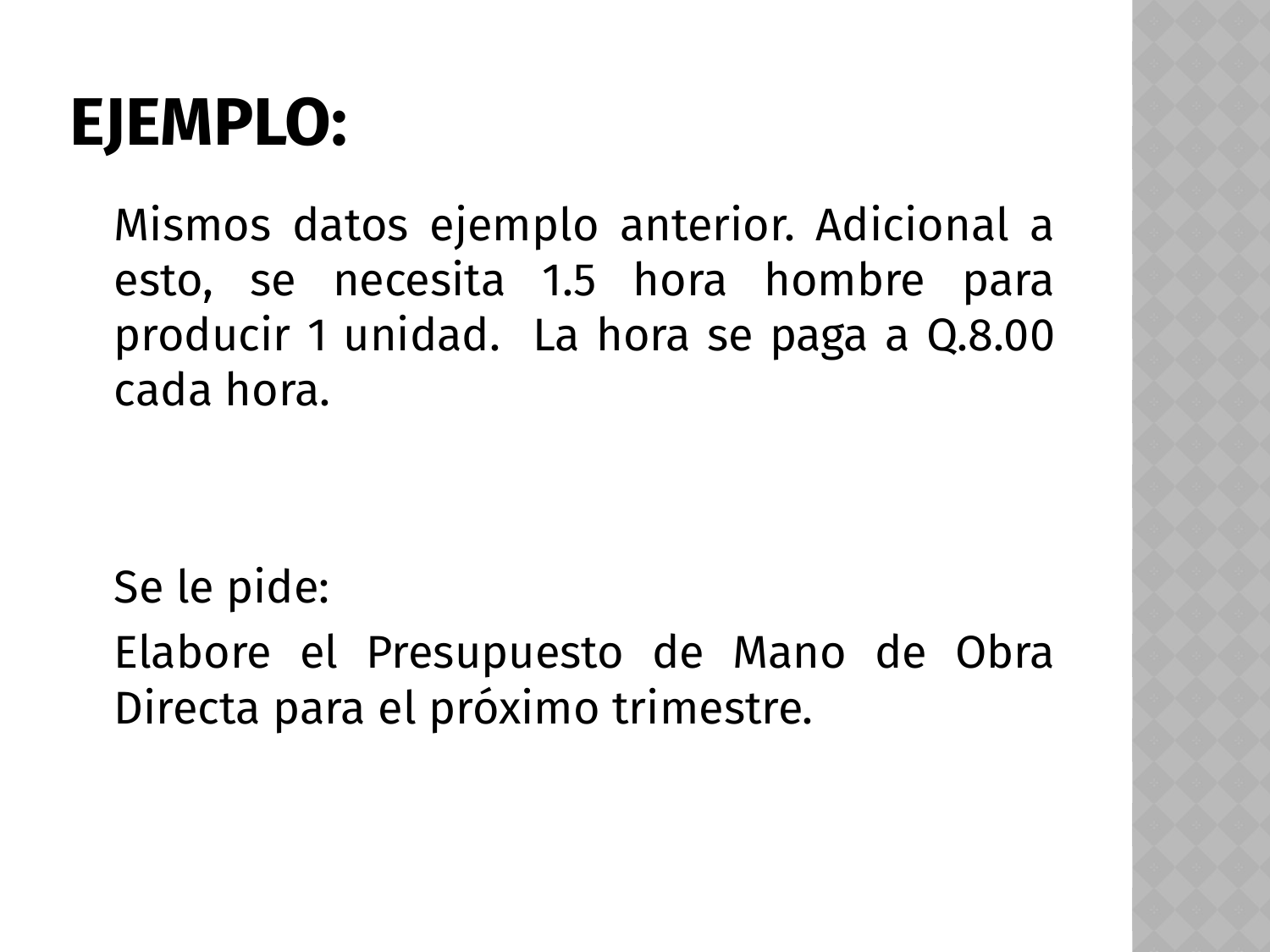

# Ejemplo:
	Mismos datos ejemplo anterior. Adicional a esto, se necesita 1.5 hora hombre para producir 1 unidad.  La hora se paga a Q.8.00 cada hora.

	Se le pide:
	Elabore el Presupuesto de Mano de Obra Directa para el próximo trimestre.